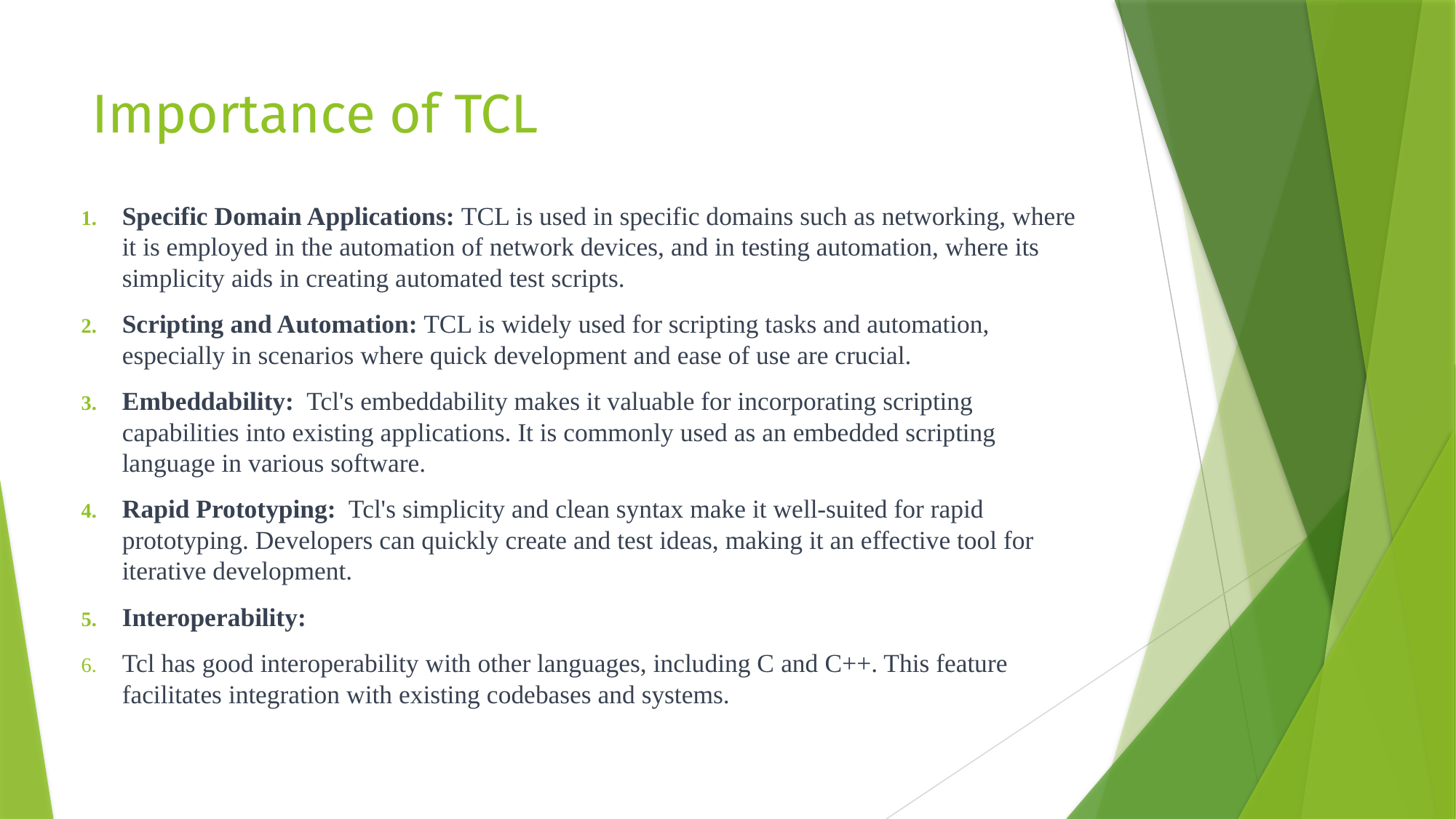

# Importance of TCL
Specific Domain Applications: TCL is used in specific domains such as networking, where it is employed in the automation of network devices, and in testing automation, where its simplicity aids in creating automated test scripts.
Scripting and Automation: TCL is widely used for scripting tasks and automation, especially in scenarios where quick development and ease of use are crucial.
Embeddability:  Tcl's embeddability makes it valuable for incorporating scripting capabilities into existing applications. It is commonly used as an embedded scripting language in various software.
Rapid Prototyping:  Tcl's simplicity and clean syntax make it well-suited for rapid prototyping. Developers can quickly create and test ideas, making it an effective tool for iterative development.
Interoperability:
Tcl has good interoperability with other languages, including C and C++. This feature facilitates integration with existing codebases and systems.